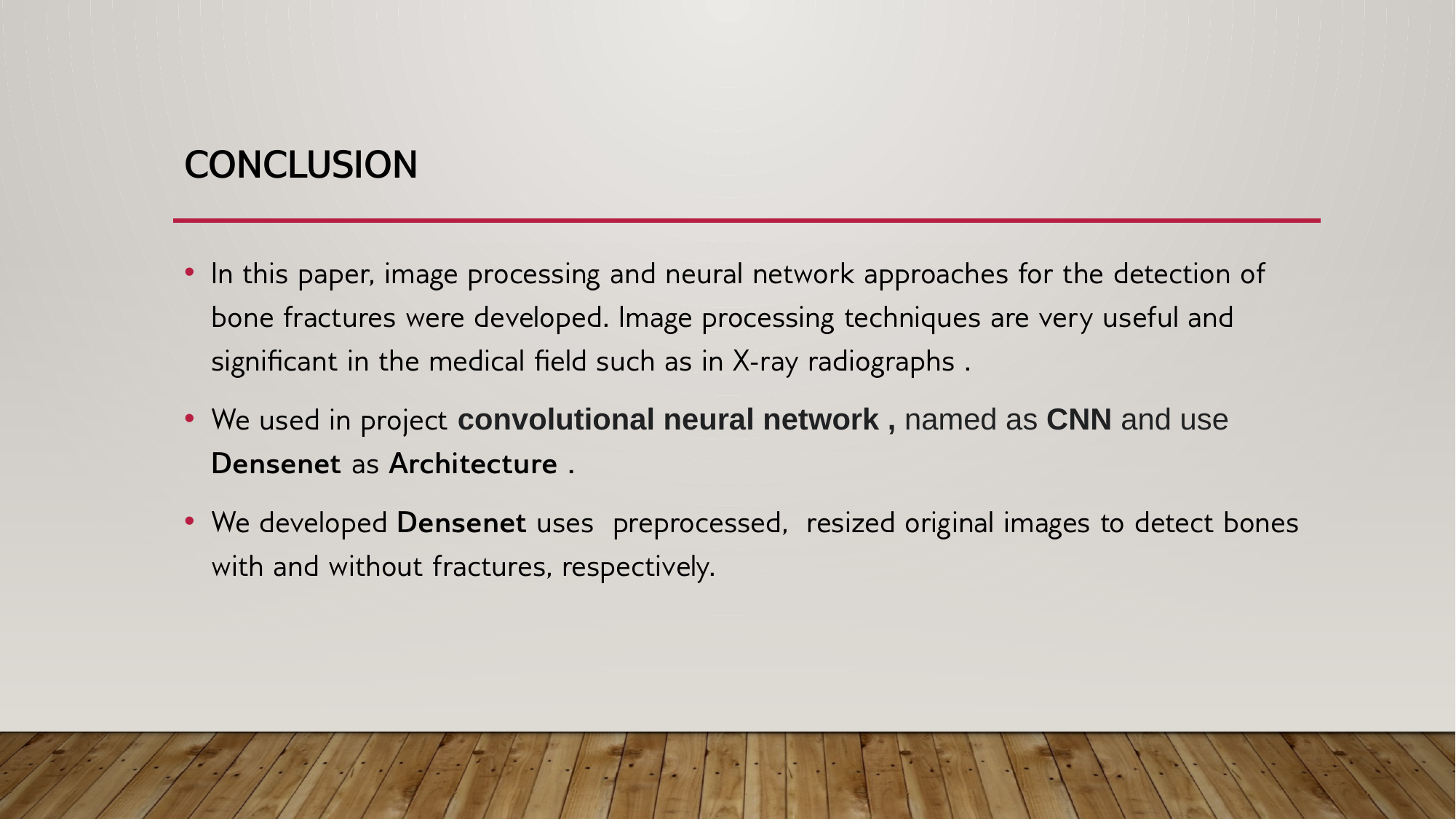

# Conclusion
In this paper, image processing and neural network approaches for the detection of bone fractures were developed. Image processing techniques are very useful and significant in the medical field such as in X-ray radiographs .
We used in project convolutional neural network , named as CNN and use Densenet as Architecture .
We developed Densenet uses  preprocessed,  resized original images to detect bones with and without fractures, respectively.